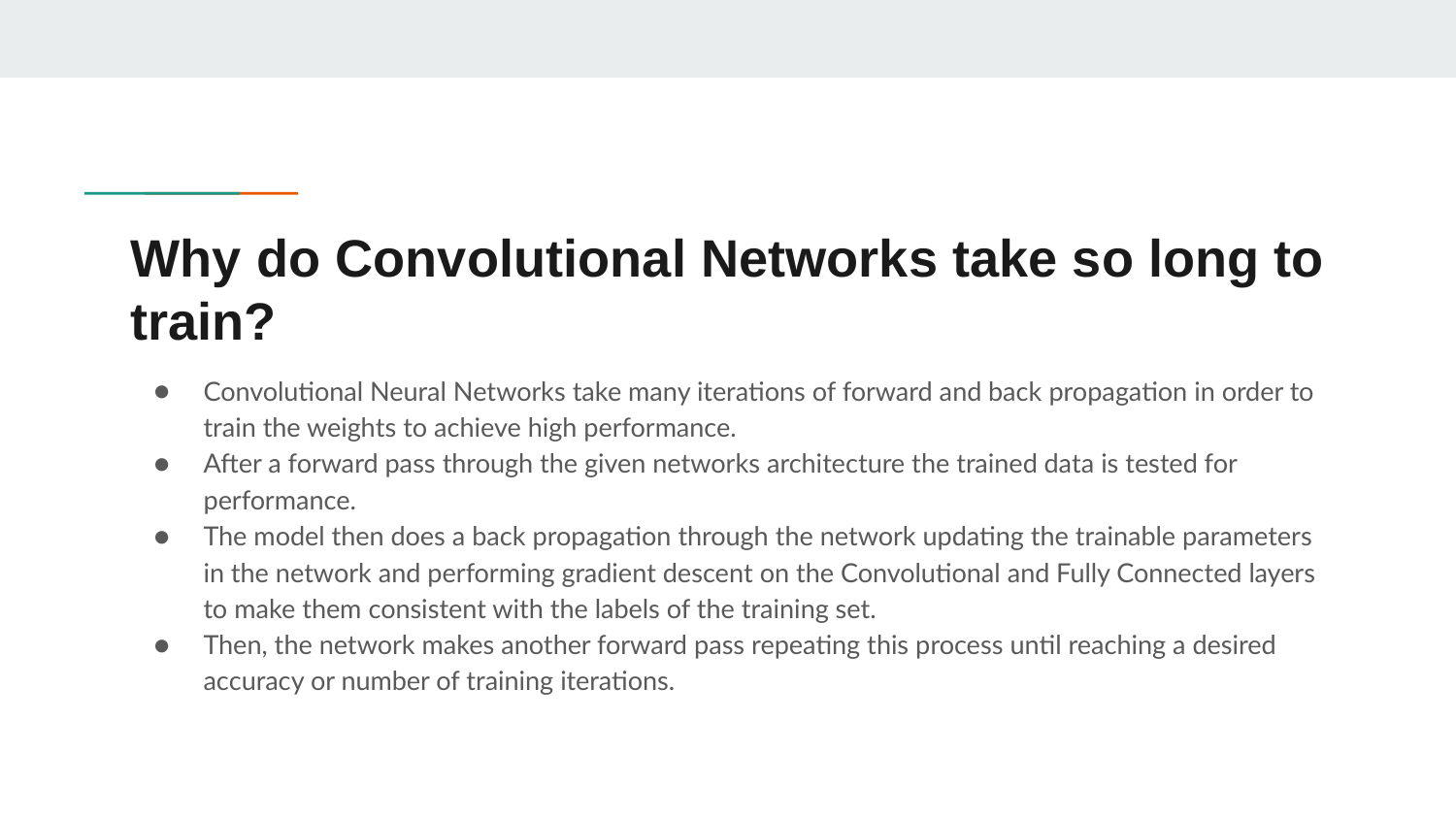

# Why do Convolutional Networks take so long to train?
Convolutional Neural Networks take many iterations of forward and back propagation in order to train the weights to achieve high performance.
After a forward pass through the given networks architecture the trained data is tested for performance.
The model then does a back propagation through the network updating the trainable parameters in the network and performing gradient descent on the Convolutional and Fully Connected layers to make them consistent with the labels of the training set.
Then, the network makes another forward pass repeating this process until reaching a desired accuracy or number of training iterations.